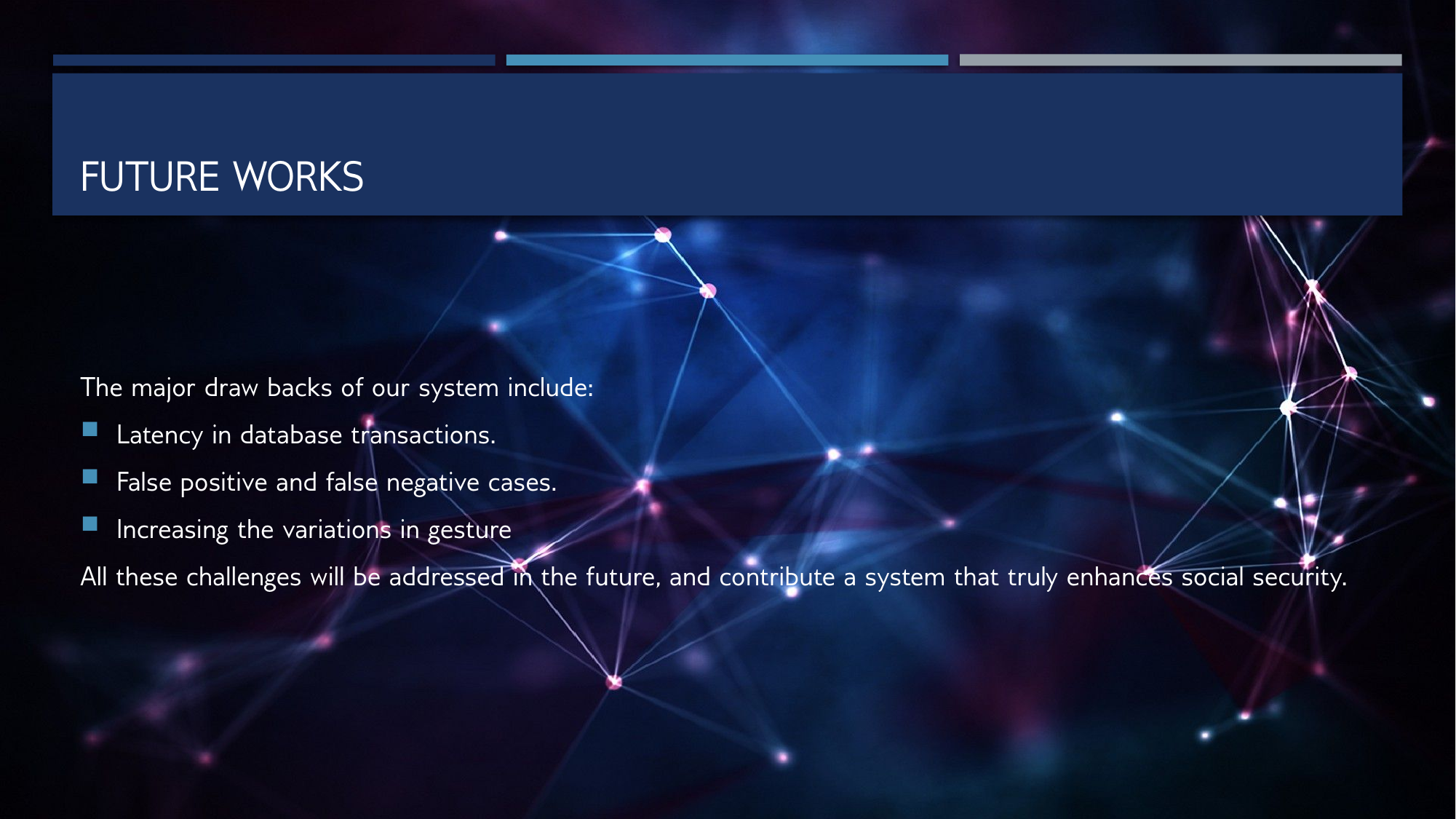

# Future works
The major draw backs of our system include:
Latency in database transactions.
False positive and false negative cases.
Increasing the variations in gesture
All these challenges will be addressed in the future, and contribute a system that truly enhances social security.